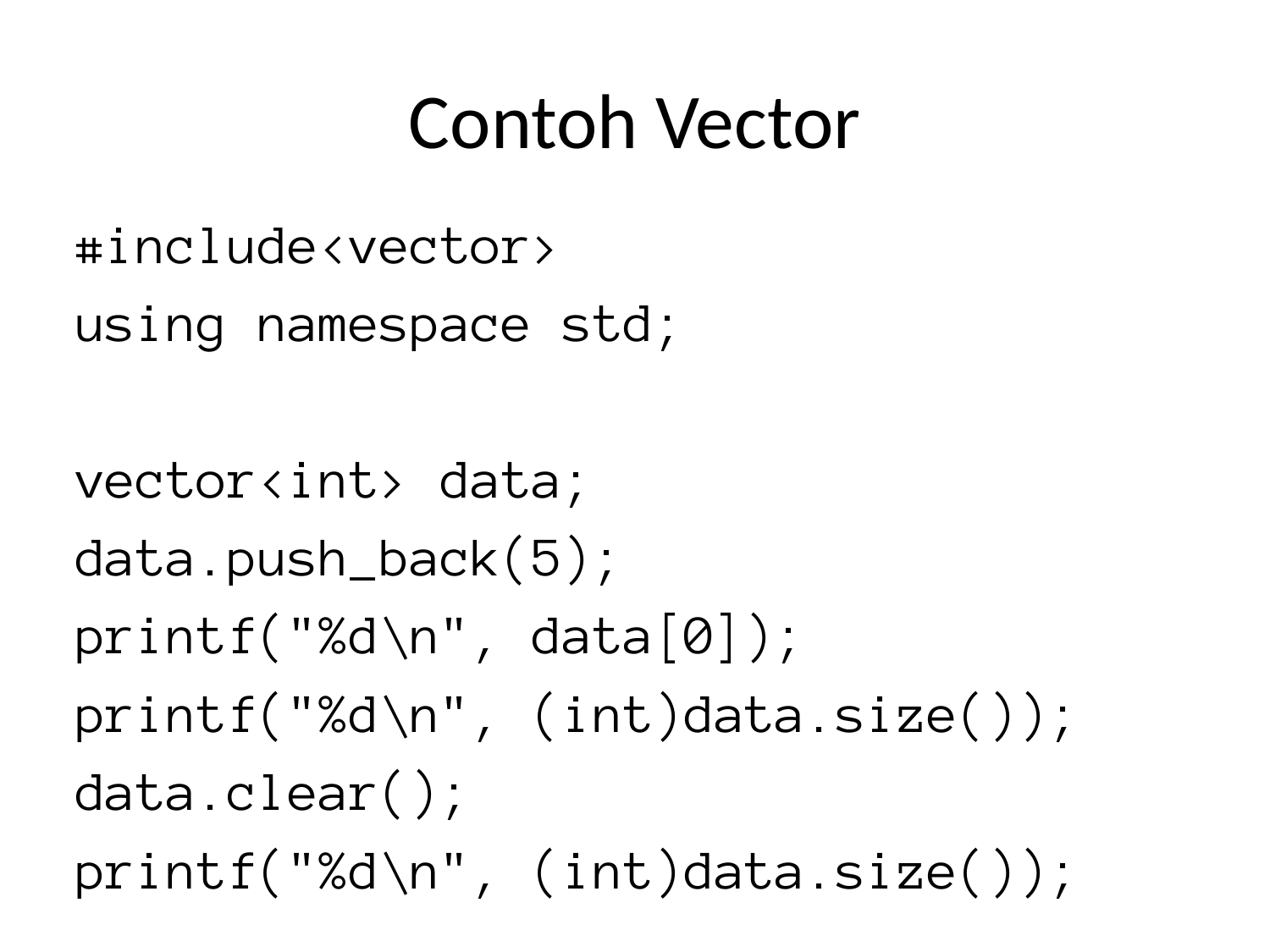

# Contoh Vector
#include<vector>
using namespace std;

vector<int> data;
data.push_back(5);
printf("%d\n", data[0]);
printf("%d\n", (int)data.size());
data.clear();
printf("%d\n", (int)data.size());